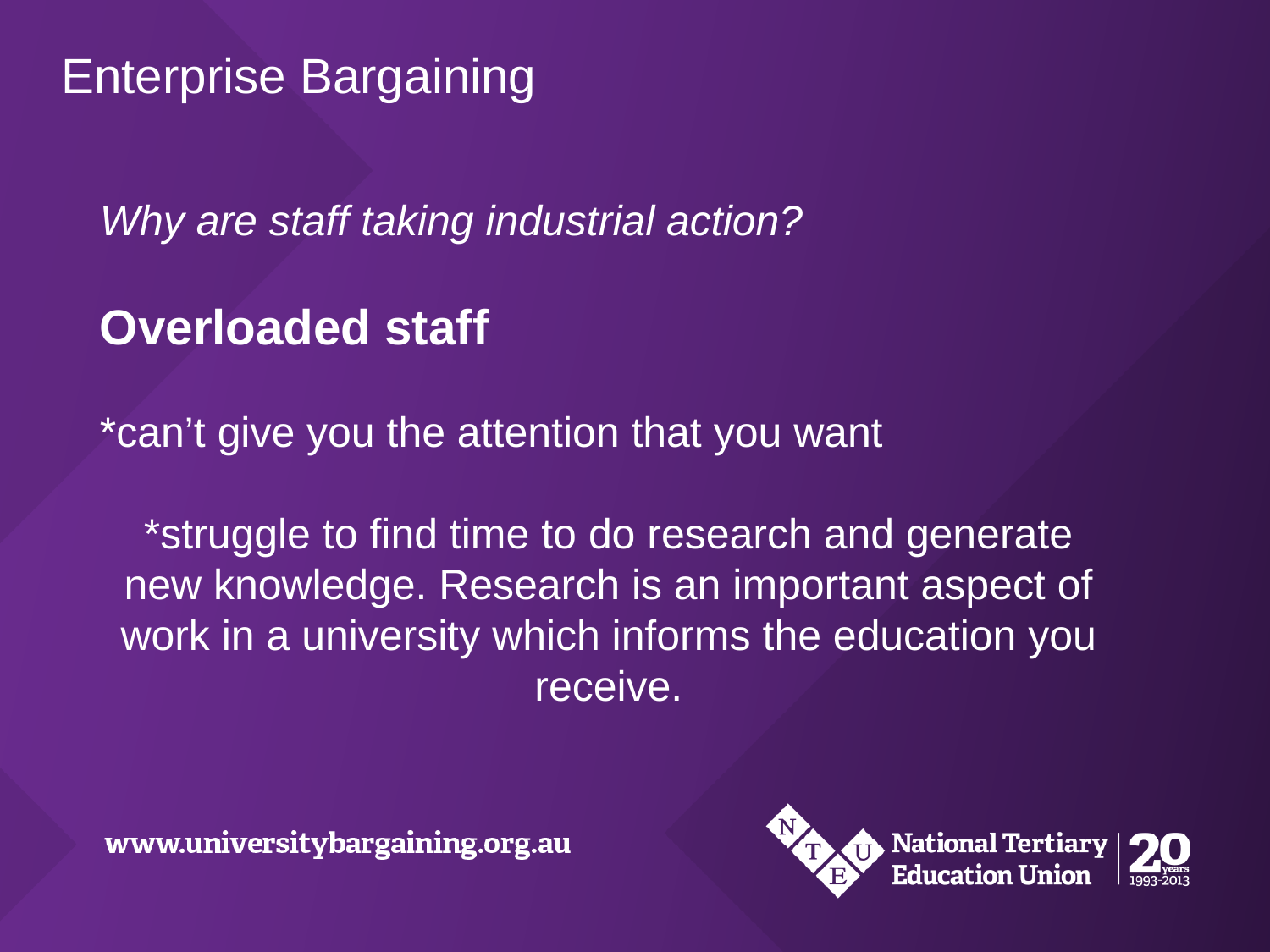

Why are staff taking industrial action?

Overloaded staff

*can’t give you the attention that you want

*struggle to find time to do research and generate new knowledge. Research is an important aspect of work in a university which informs the education you receive.